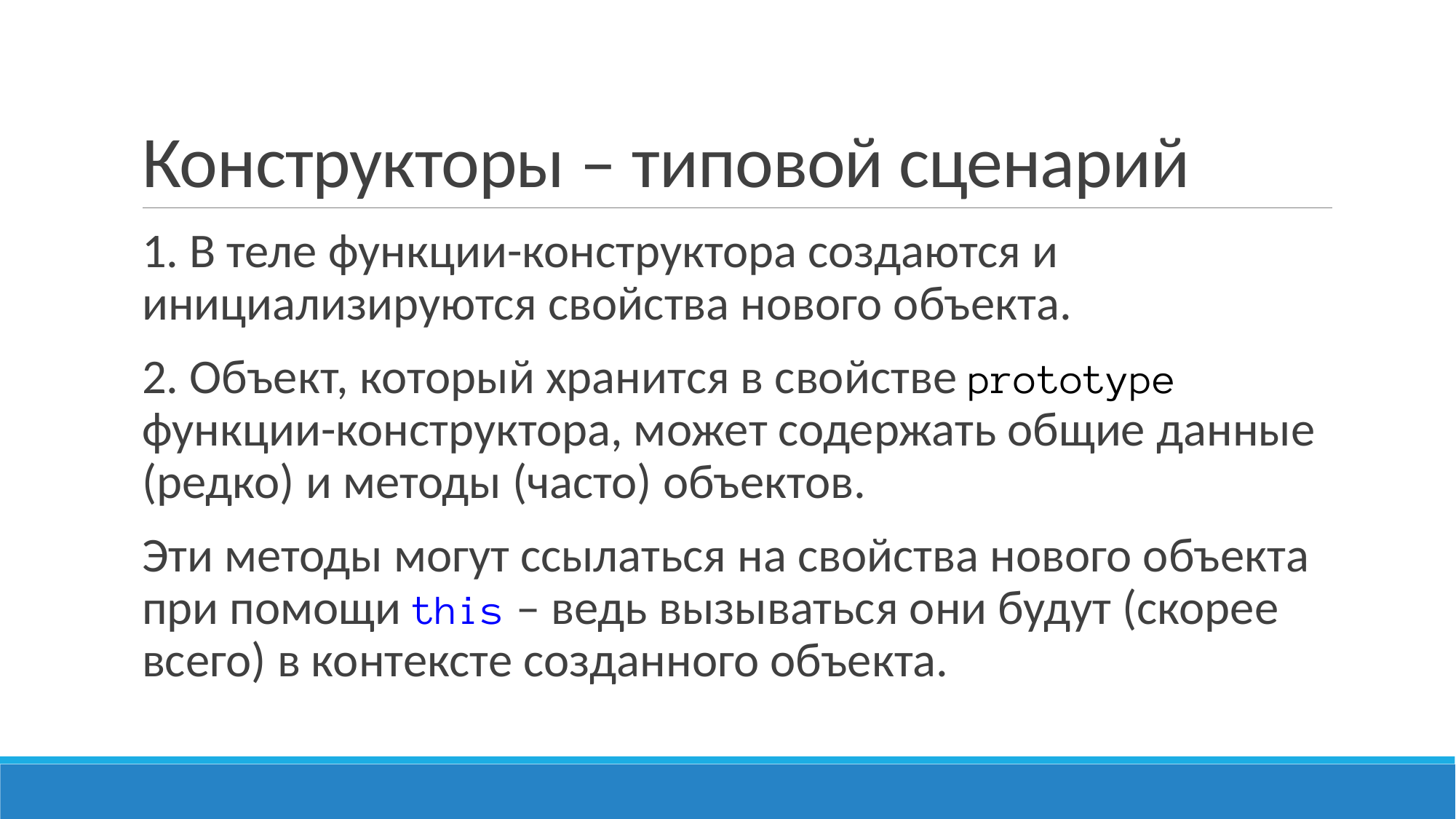

# Конструкторы – типовой сценарий
1. В теле функции-конструктора создаются и инициализируются свойства нового объекта.
2. Объект, который хранится в свойстве prototype функции-конструктора, может содержать общие данные (редко) и методы (часто) объектов.
Эти методы могут ссылаться на свойства нового объекта при помощи this – ведь вызываться они будут (скорее всего) в контексте созданного объекта.